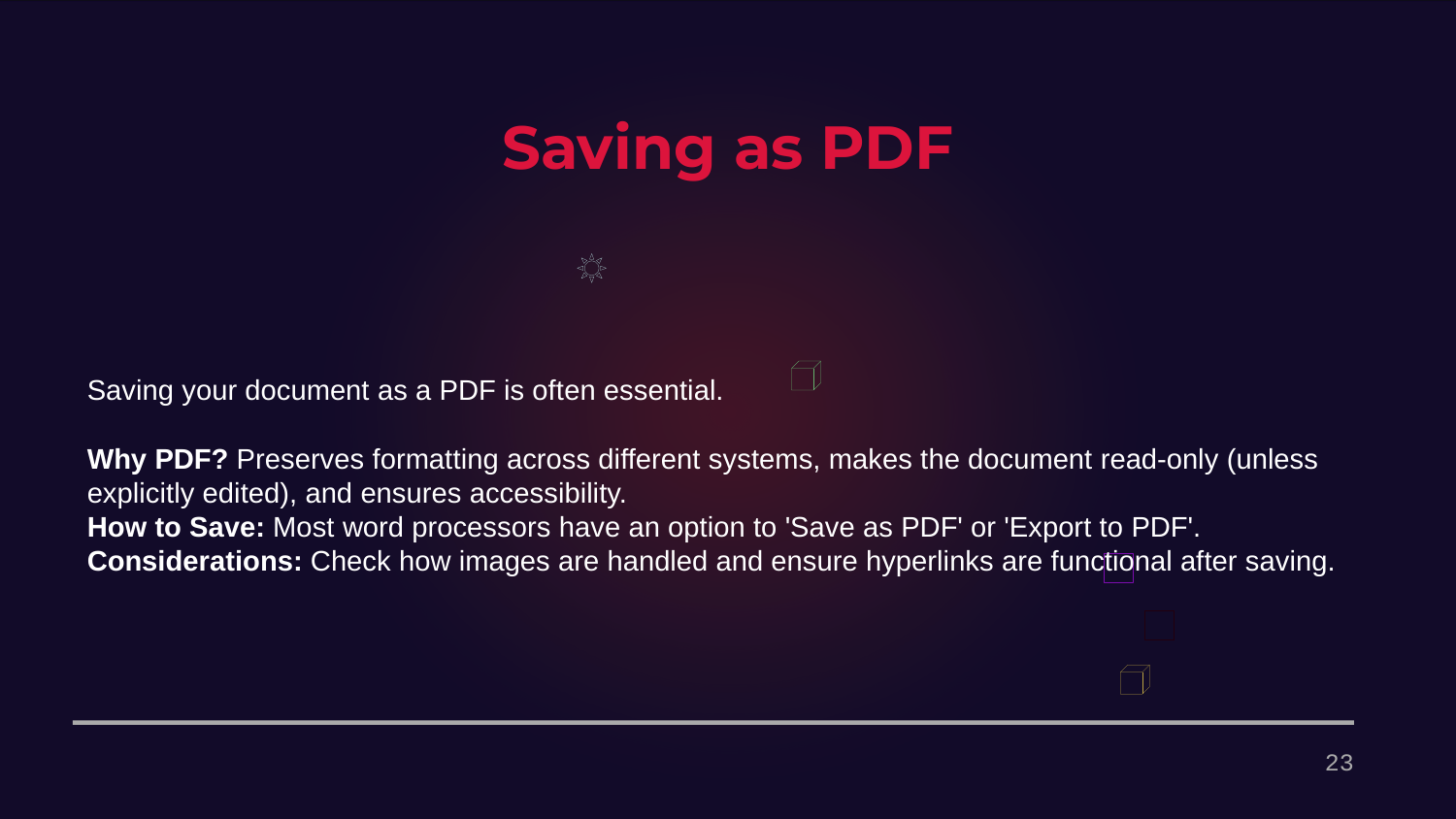

Saving as PDF

Saving your document as a PDF is often essential.

Why PDF? Preserves formatting across different systems, makes the document read-only (unless explicitly edited), and ensures accessibility.
How to Save: Most word processors have an option to 'Save as PDF' or 'Export to PDF'.
Considerations: Check how images are handled and ensure hyperlinks are functional after saving.

23